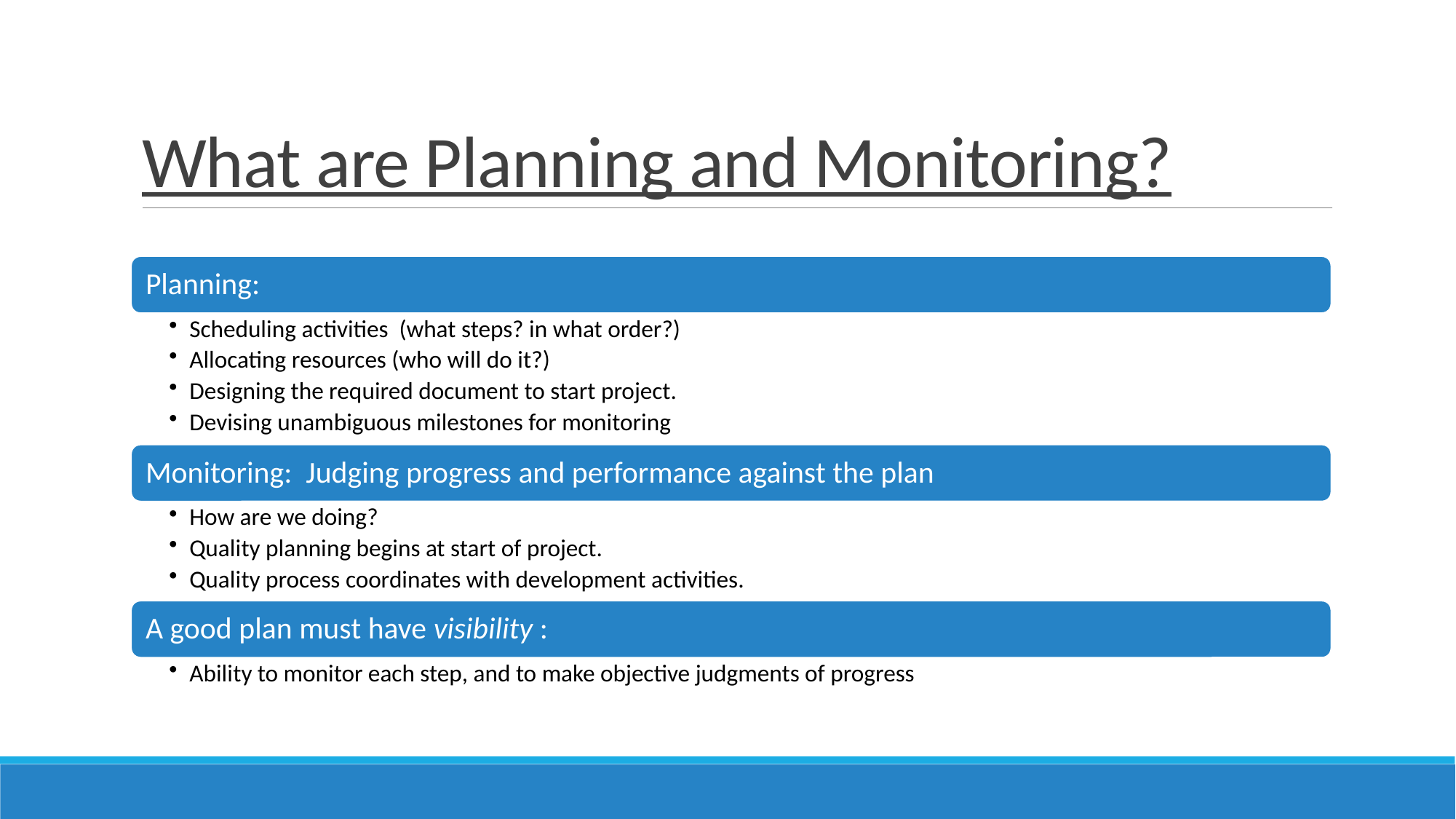

# What are Planning and Monitoring?
Planning:
Scheduling activities  (what steps? in what order?)
Allocating resources (who will do it?)
Designing the required document to start project.
Devising unambiguous milestones for monitoring
Monitoring:  Judging progress and performance against the plan
How are we doing?
Quality planning begins at start of project.
Quality process coordinates with development activities.
A good plan must have visibility :
Ability to monitor each step, and to make objective judgments of progress